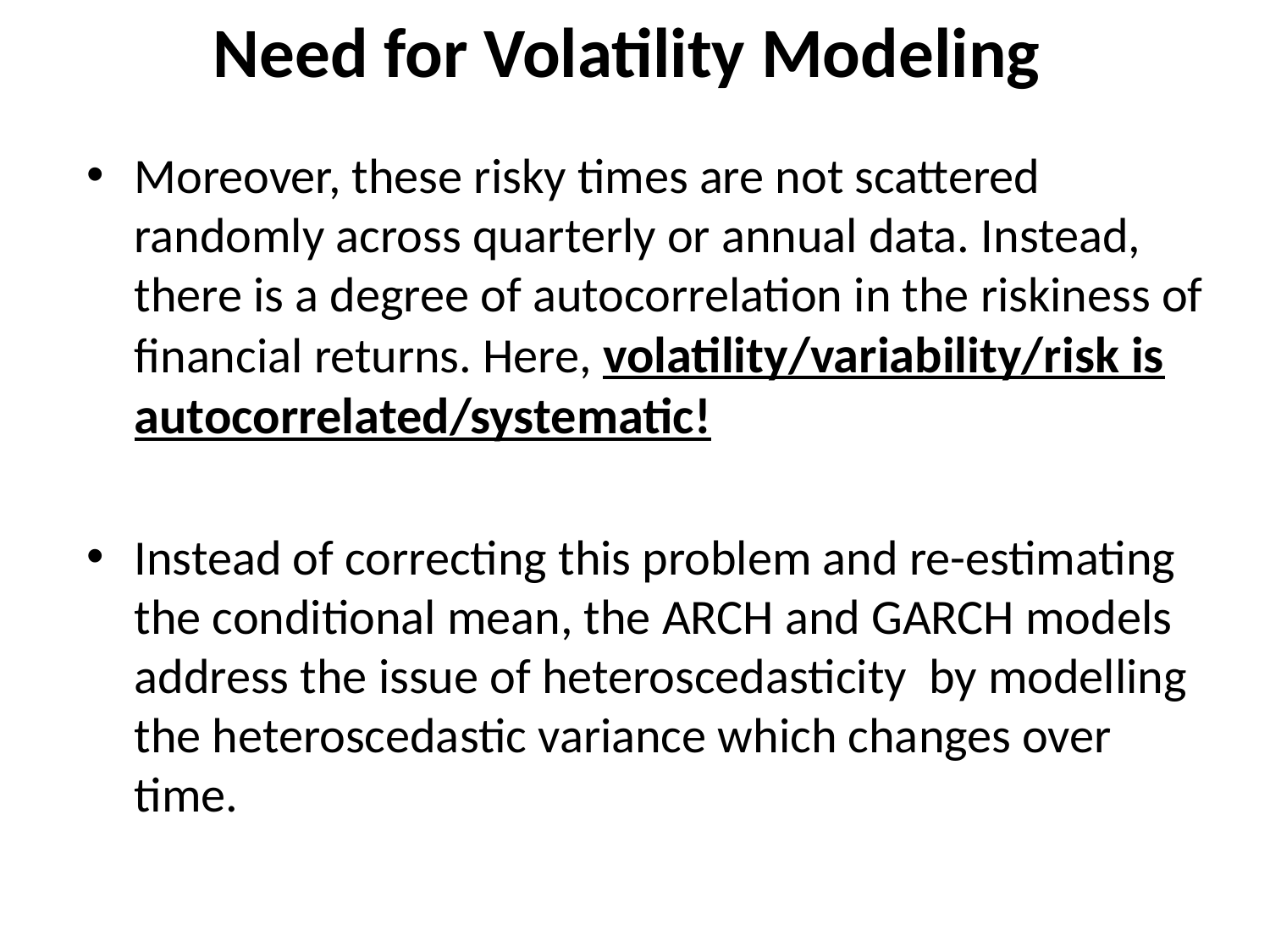

Need for Volatility Modeling
Moreover, these risky times are not scattered randomly across quarterly or annual data. Instead, there is a degree of autocorrelation in the riskiness of financial returns. Here, volatility/variability/risk is autocorrelated/systematic!

Instead of correcting this problem and re-estimating the conditional mean, the ARCH and GARCH models address the issue of heteroscedasticity  by modelling the heteroscedastic variance which changes over time.